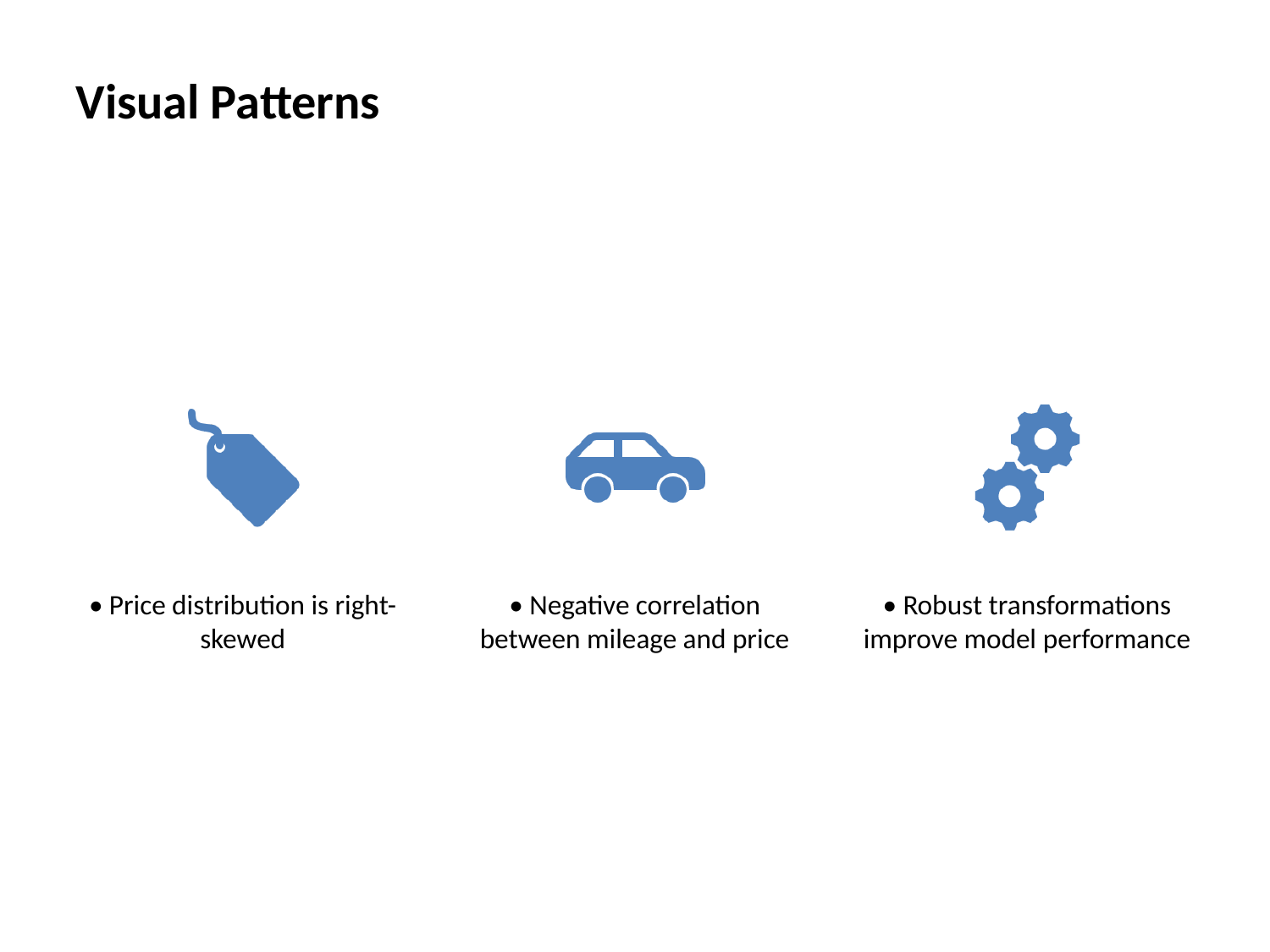

Visual Patterns
• Price distribution is right-skewed
• Negative correlation between mileage and price
• Robust transformations improve model performance